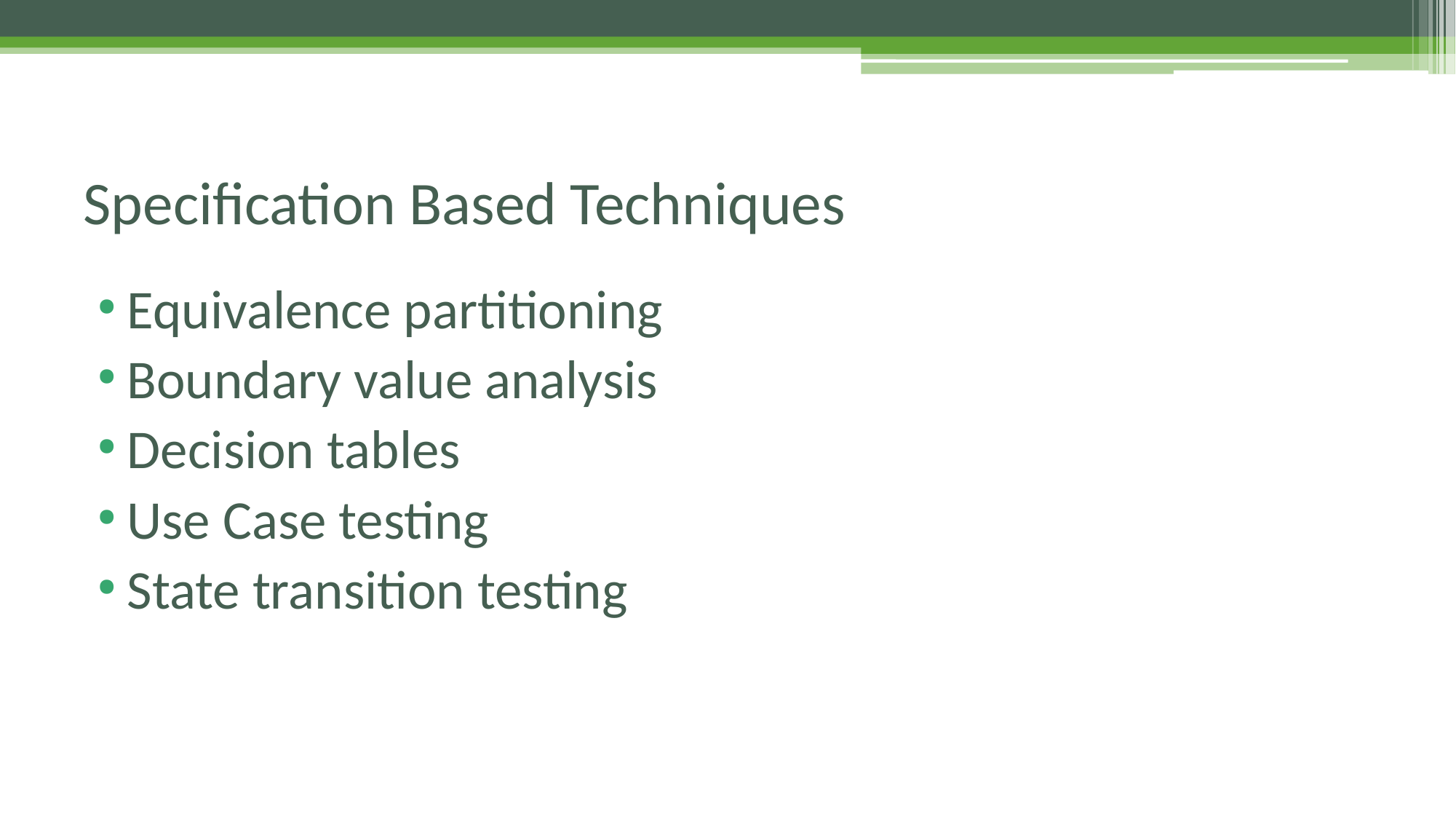

# Specification Based Techniques
Equivalence partitioning
Boundary value analysis
Decision tables
Use Case testing
State transition testing